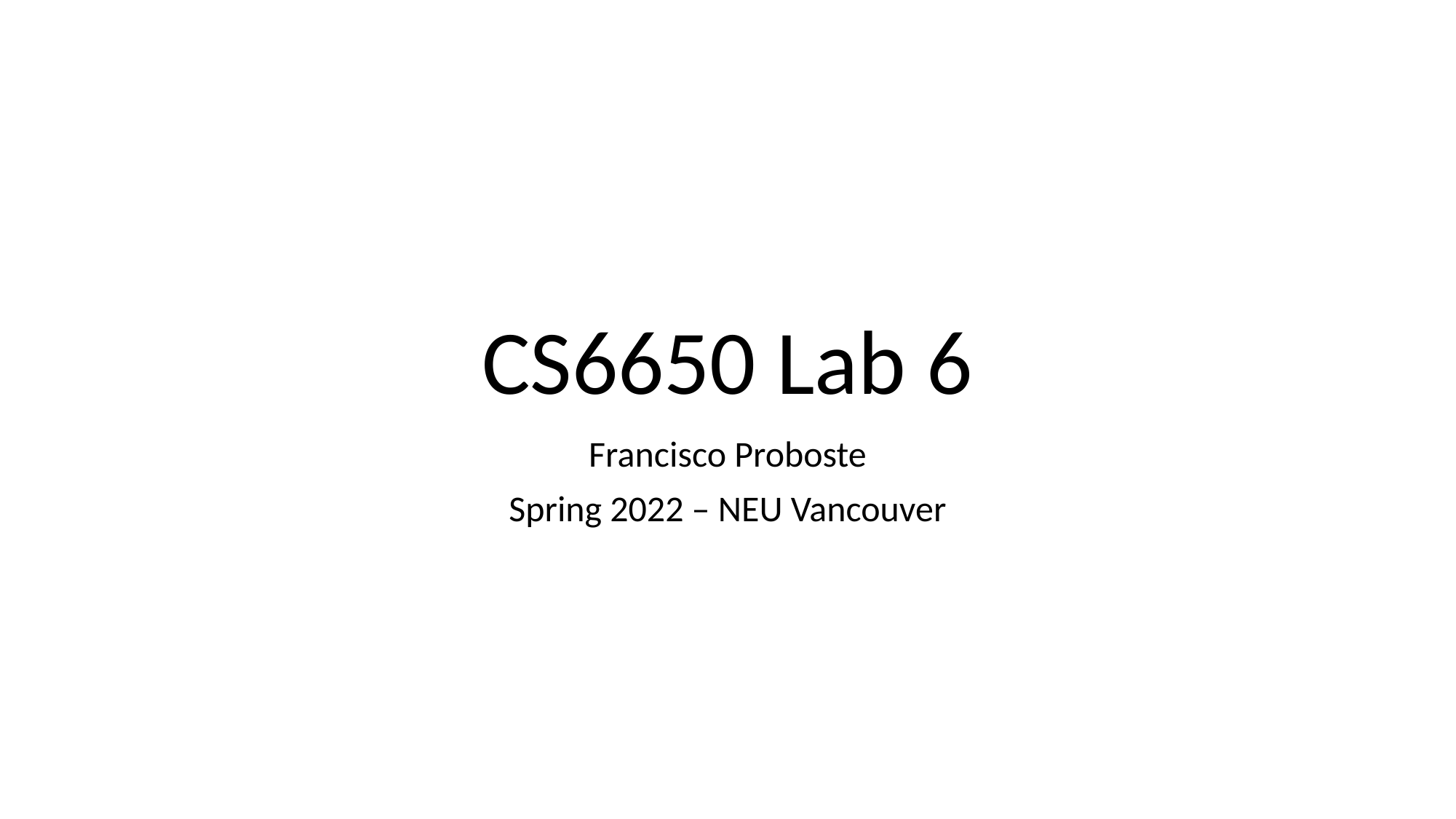

# CS6650 Lab 6
Francisco Proboste
Spring 2022 – NEU Vancouver